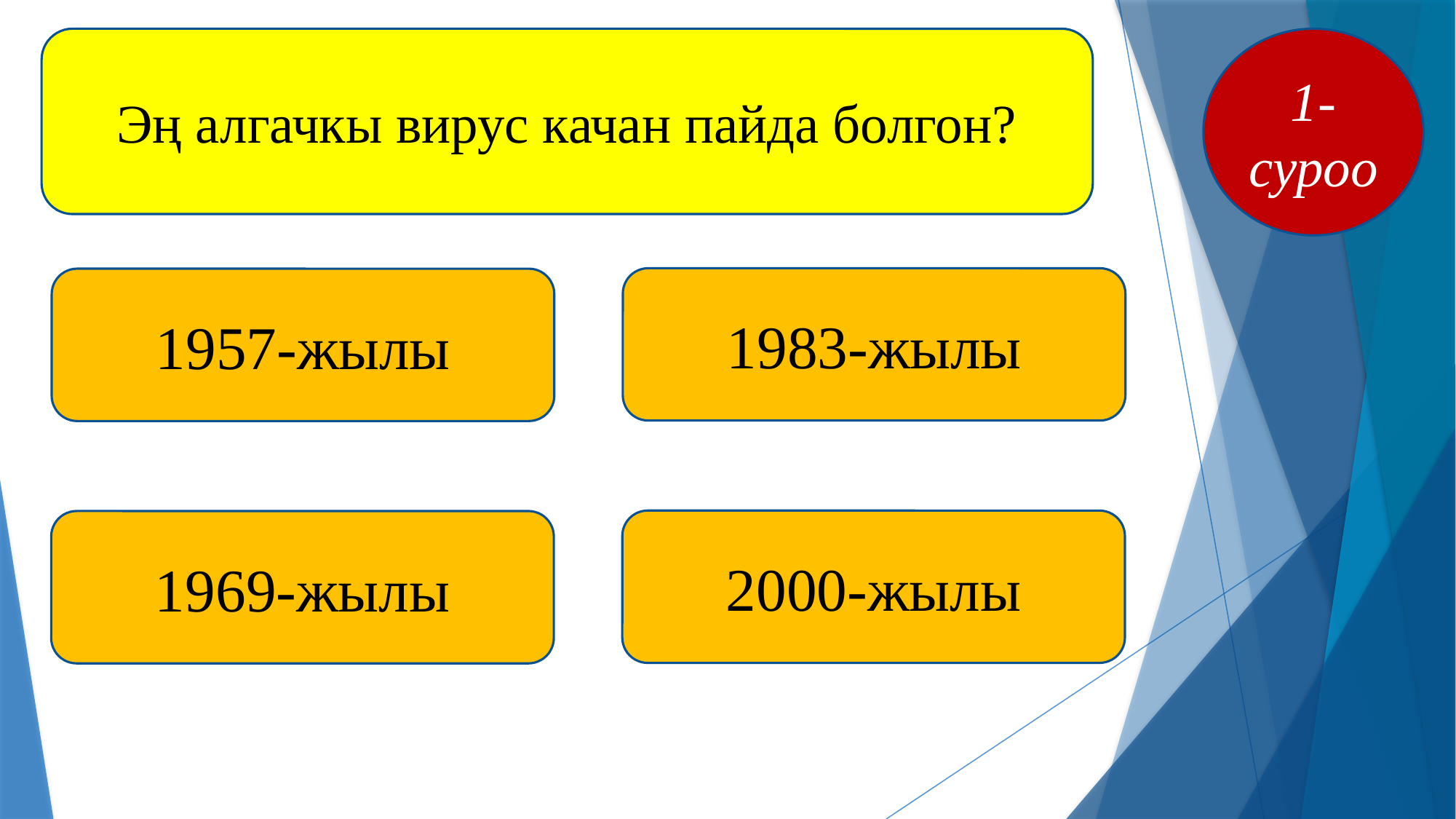

Эң алгачкы вирус качан пайда болгон?
1-суроо
1983-жылы
1957-жылы
2000-жылы
1969-жылы